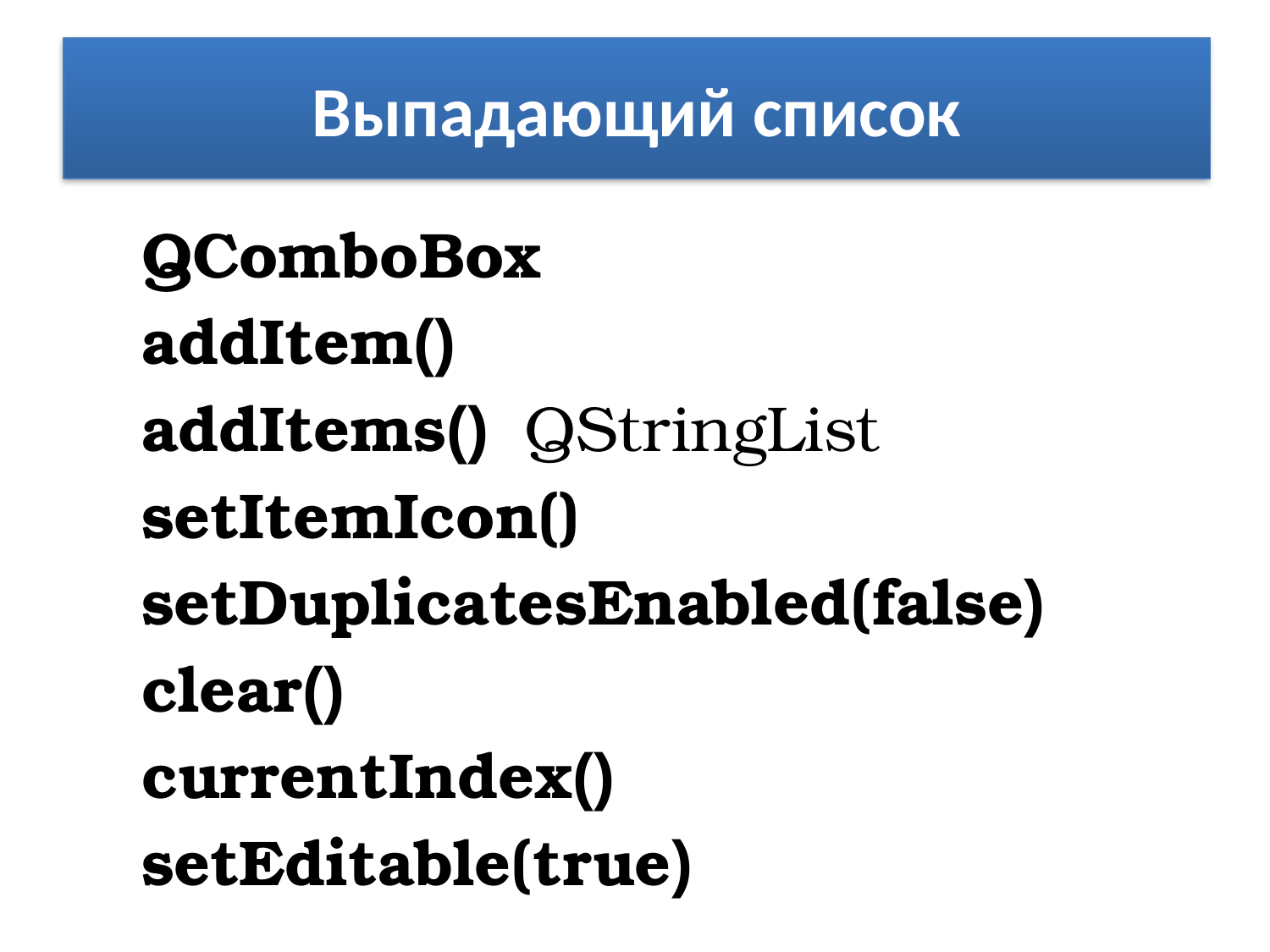

# Выпадающий список
QComboBox
addItem()
addItems()  QStringList
setItemIcon()
setDuplicatesEnabled(false)
clear()
currentIndex()
setEditable(true)